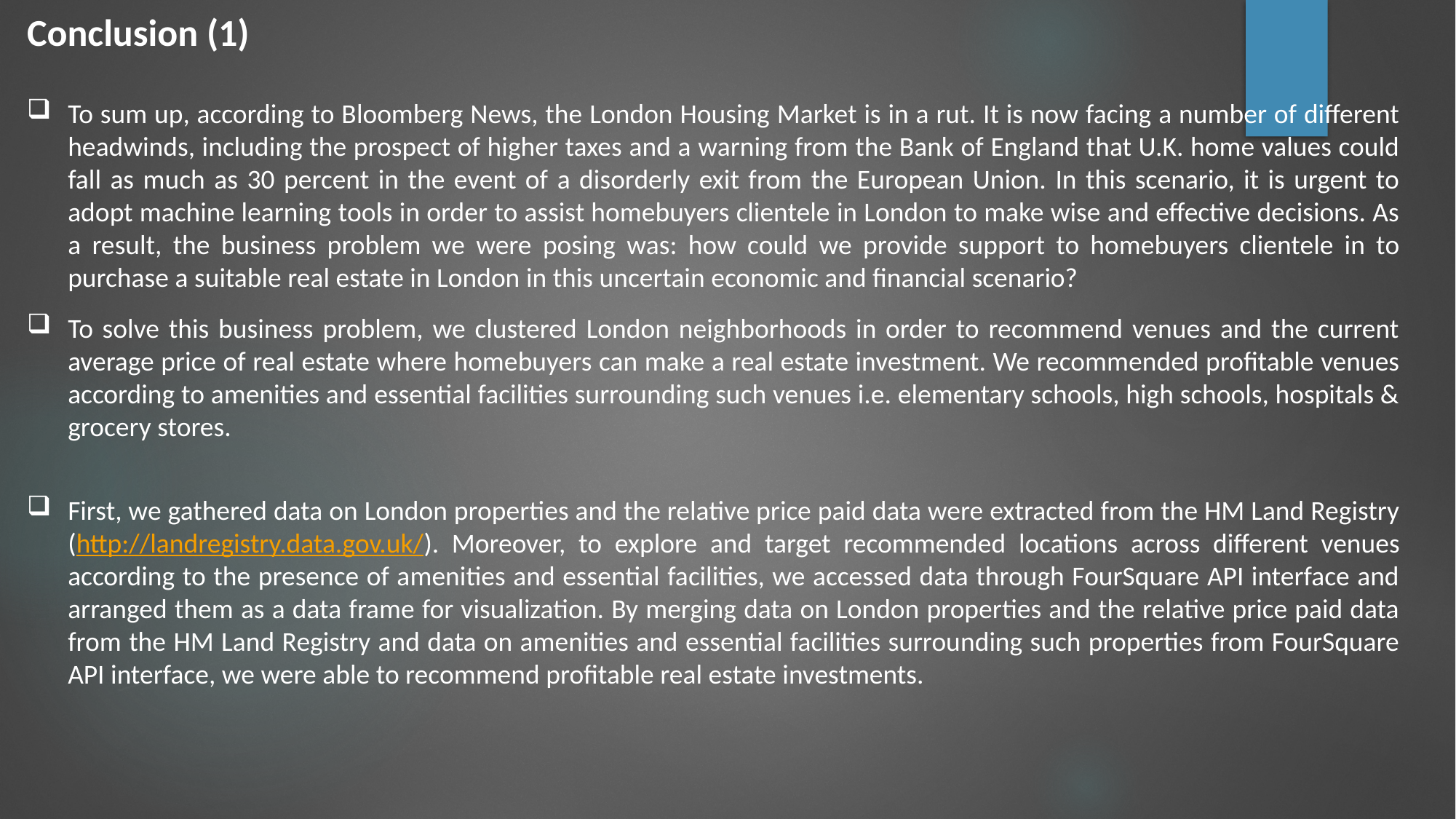

Conclusion (1)

To sum up, according to Bloomberg News, the London Housing Market is in a rut. It is now facing a number of different headwinds, including the prospect of higher taxes and a warning from the Bank of England that U.K. home values could fall as much as 30 percent in the event of a disorderly exit from the European Union. In this scenario, it is urgent to adopt machine learning tools in order to assist homebuyers clientele in London to make wise and effective decisions. As a result, the business problem we were posing was: how could we provide support to homebuyers clientele in to purchase a suitable real estate in London in this uncertain economic and financial scenario?
To solve this business problem, we clustered London neighborhoods in order to recommend venues and the current average price of real estate where homebuyers can make a real estate investment. We recommended profitable venues according to amenities and essential facilities surrounding such venues i.e. elementary schools, high schools, hospitals & grocery stores.

First, we gathered data on London properties and the relative price paid data were extracted from the HM Land Registry (http://landregistry.data.gov.uk/). Moreover, to explore and target recommended locations across different venues according to the presence of amenities and essential facilities, we accessed data through FourSquare API interface and arranged them as a data frame for visualization. By merging data on London properties and the relative price paid data from the HM Land Registry and data on amenities and essential facilities surrounding such properties from FourSquare API interface, we were able to recommend profitable real estate investments.